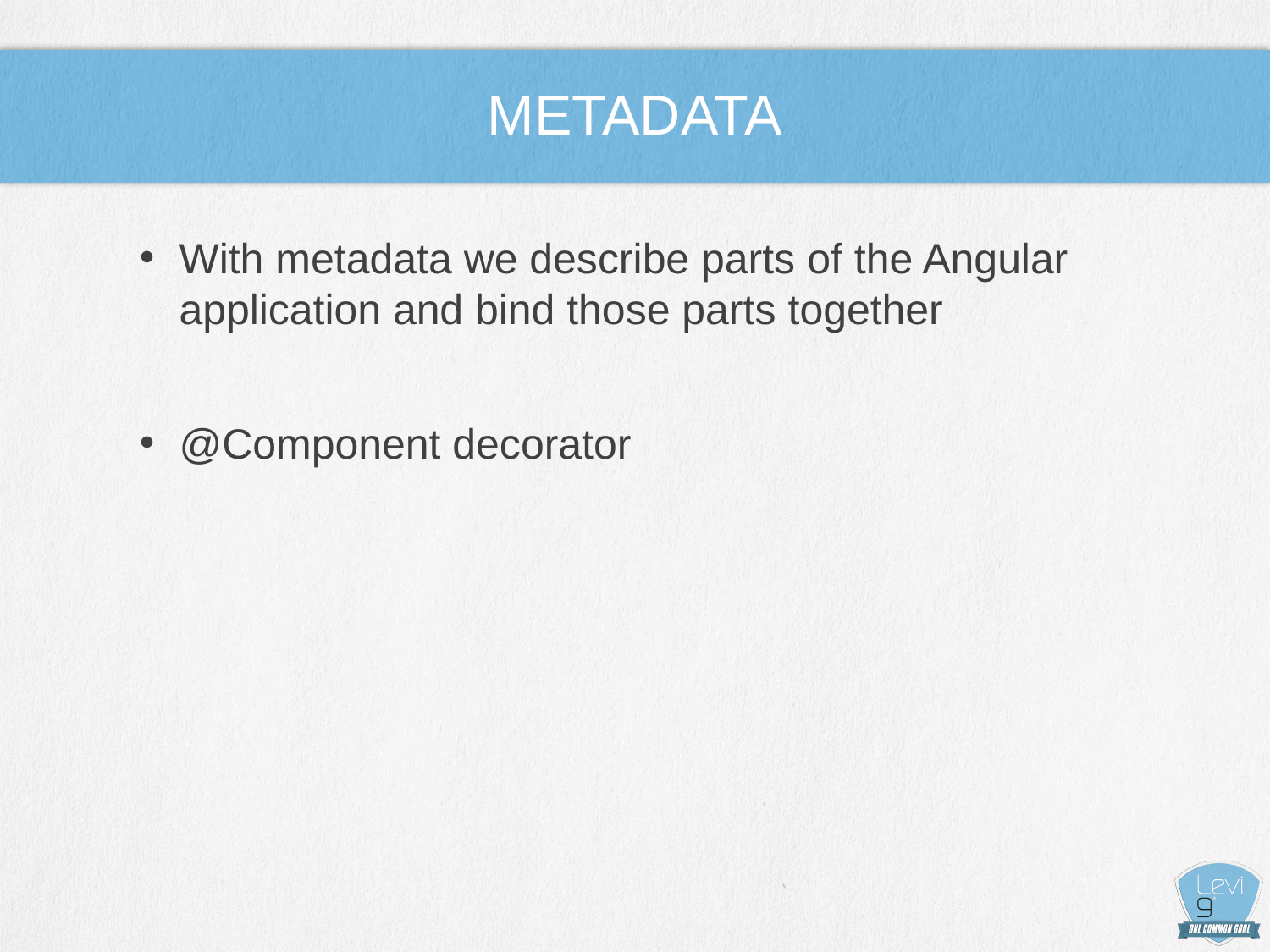

# METAdata
With metadata we describe parts of the Angular application and bind those parts together

@Component decorator